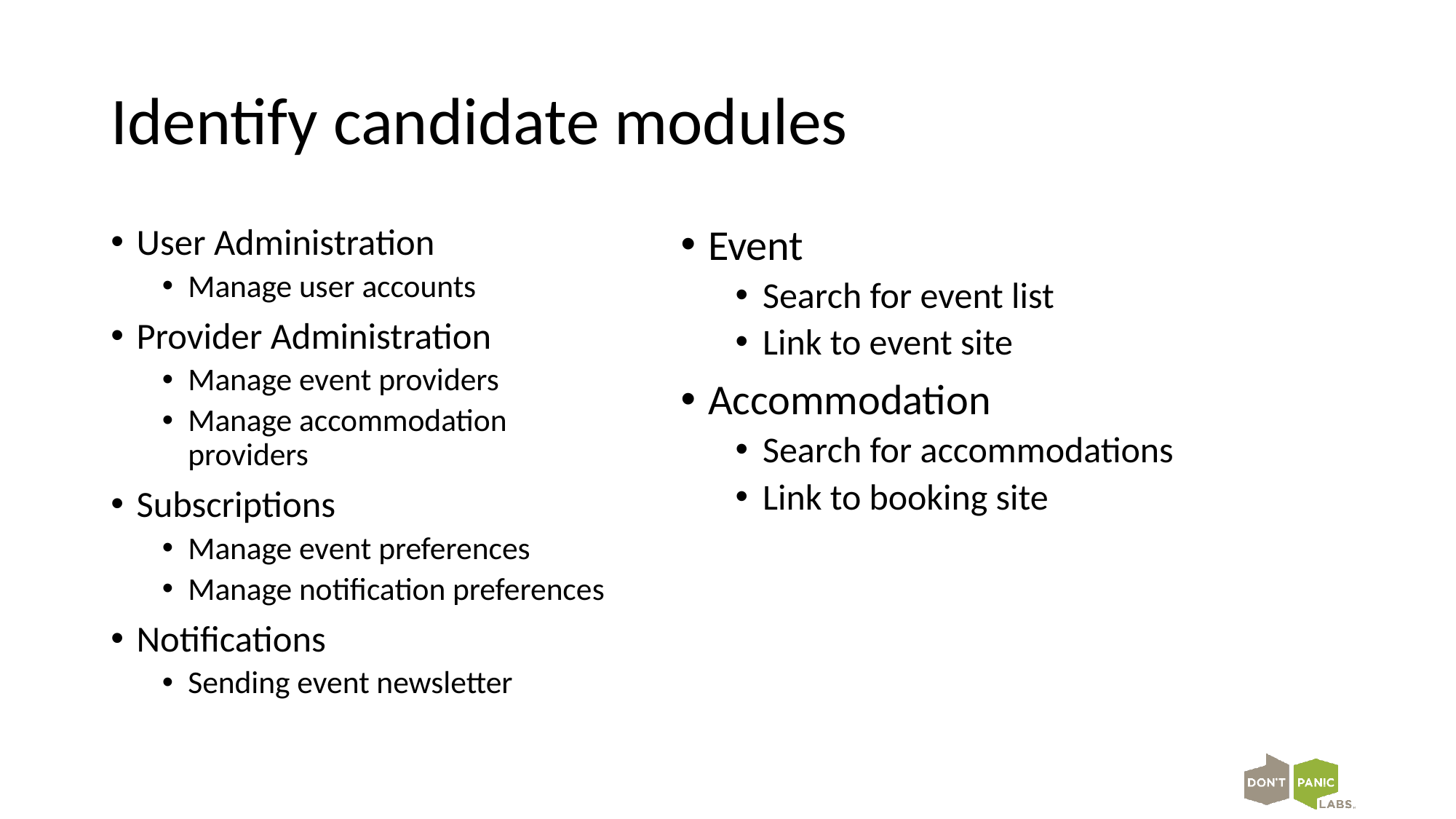

# Identify candidate modules
User Administration
Manage user accounts
Provider Administration
Manage event providers
Manage accommodation providers
Subscriptions
Manage event preferences
Manage notification preferences
Notifications
Sending event newsletter

Event
Search for event list
Link to event site
Accommodation
Search for accommodations
Link to booking site